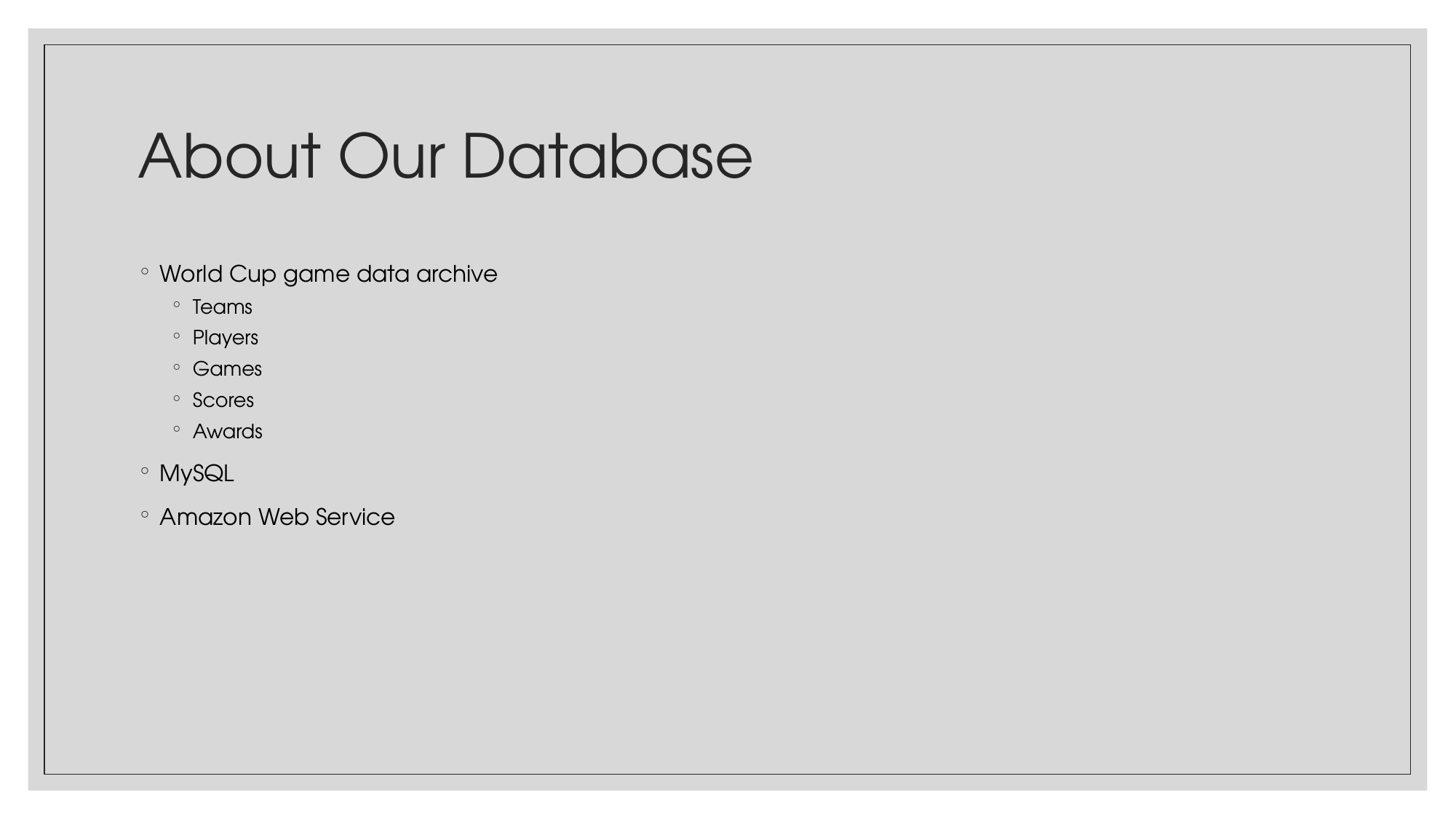

# About Our Database
World Cup game data archive
Teams
Players
Games
Scores
Awards
MySQL
Amazon Web Service